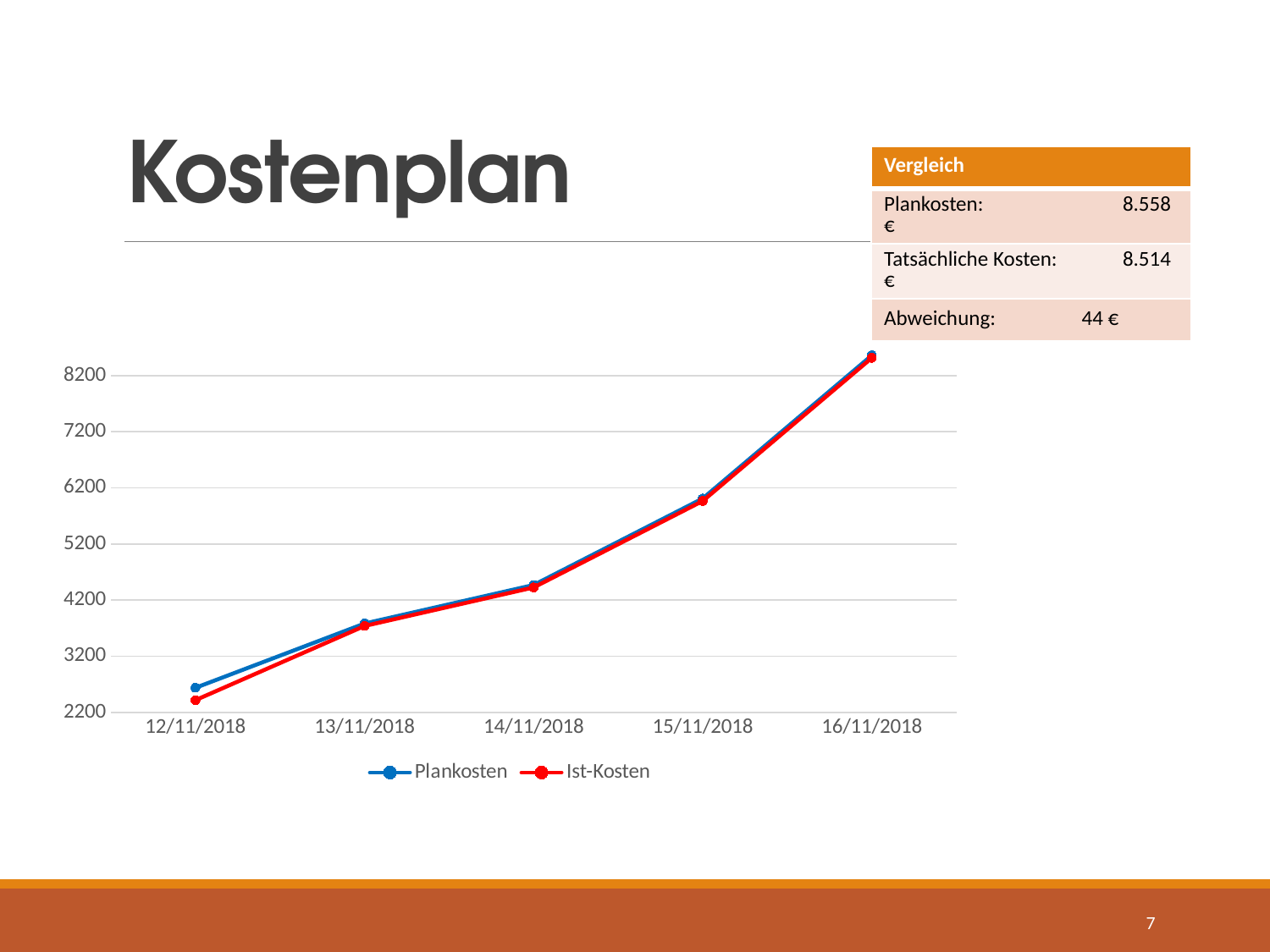

# Kostenplan
| Vergleich |
| --- |
| Plankosten: 8.558 € |
| Tatsächliche Kosten: 8.514 € |
| Abweichung: 44 € |

### Chart

| Category | Plankosten | Ist-Kosten |
|---|---|---|
| 43416 | 2640.0 | 2420.0 |
| 43417 | 3784.0 | 3740.0 |
| 43418 | 4470.0 | 4426.0 |
| 43419 | 6010.0 | 5966.0 |
| 43420 | 8558.0 | 8514.0 |
7